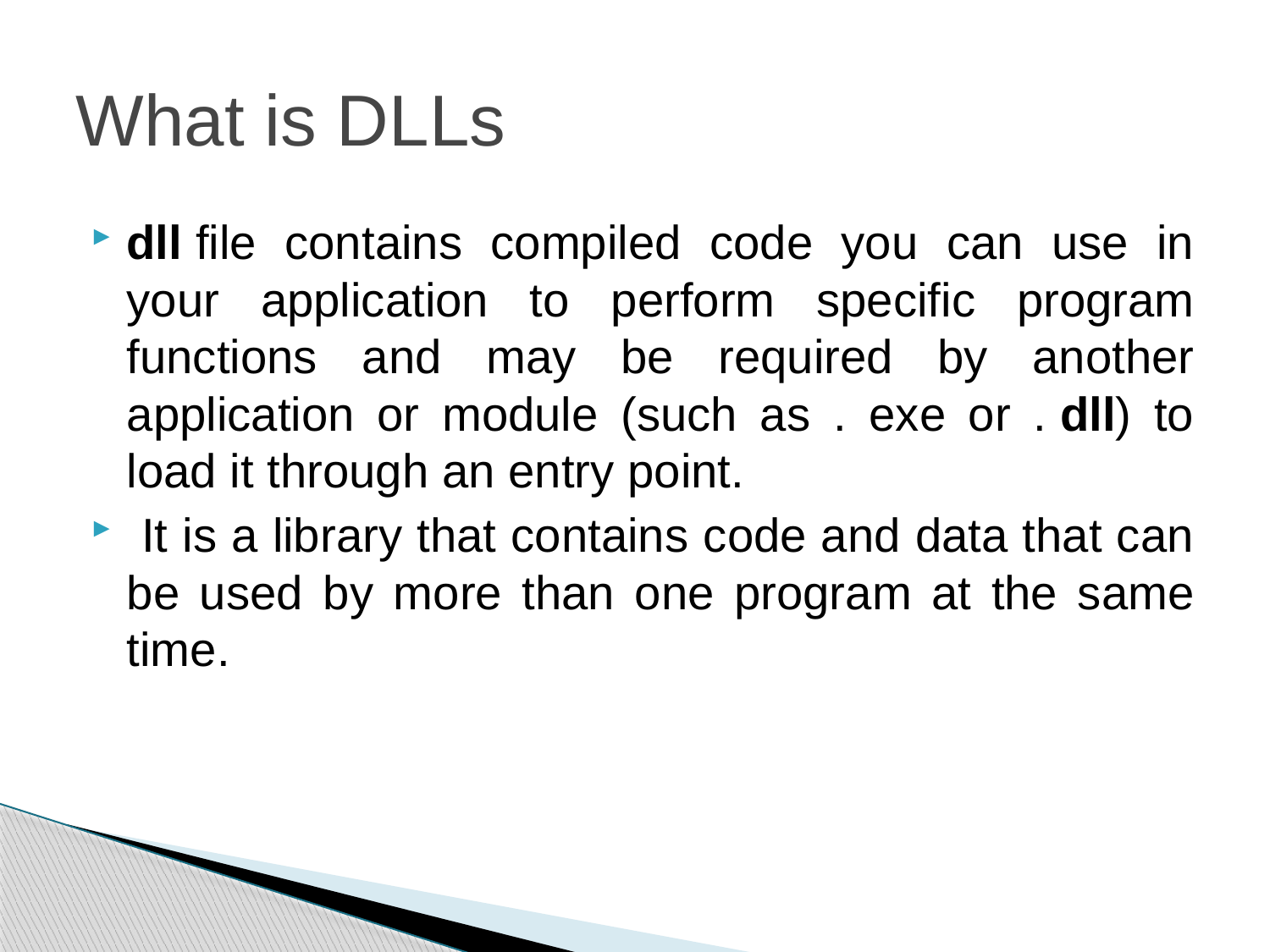

# What is DLLs
dll file contains compiled code you can use in your application to perform specific program functions and may be required by another application or module (such as . exe or . dll) to load it through an entry point.
 It is a library that contains code and data that can be used by more than one program at the same time.